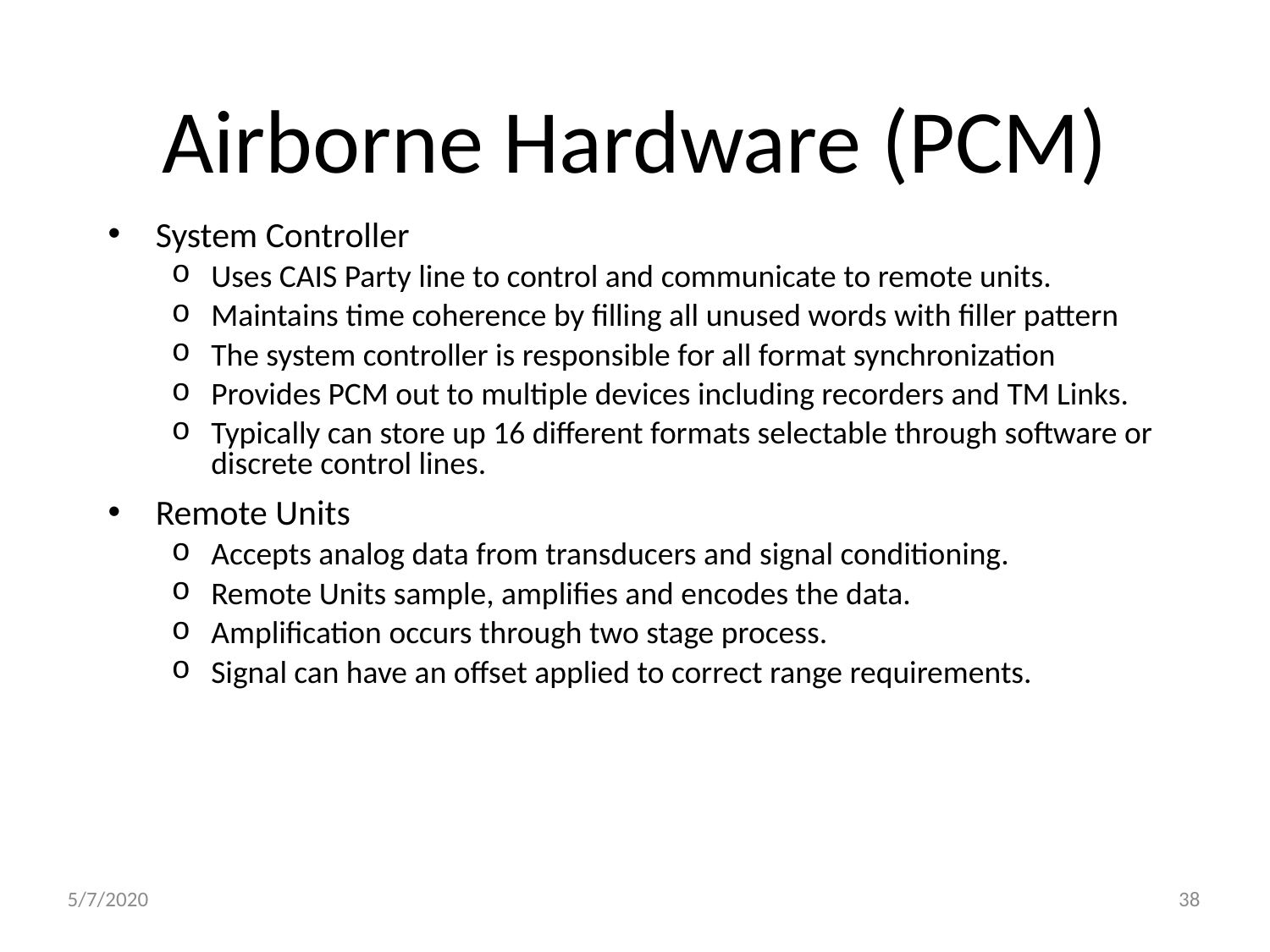

Airborne Hardware (PCM)
System Controller
Uses CAIS Party line to control and communicate to remote units.
Maintains time coherence by filling all unused words with filler pattern
The system controller is responsible for all format synchronization
Provides PCM out to multiple devices including recorders and TM Links.
Typically can store up 16 different formats selectable through software or discrete control lines.
Remote Units
Accepts analog data from transducers and signal conditioning.
Remote Units sample, amplifies and encodes the data.
Amplification occurs through two stage process.
Signal can have an offset applied to correct range requirements.

5/7/2020
38